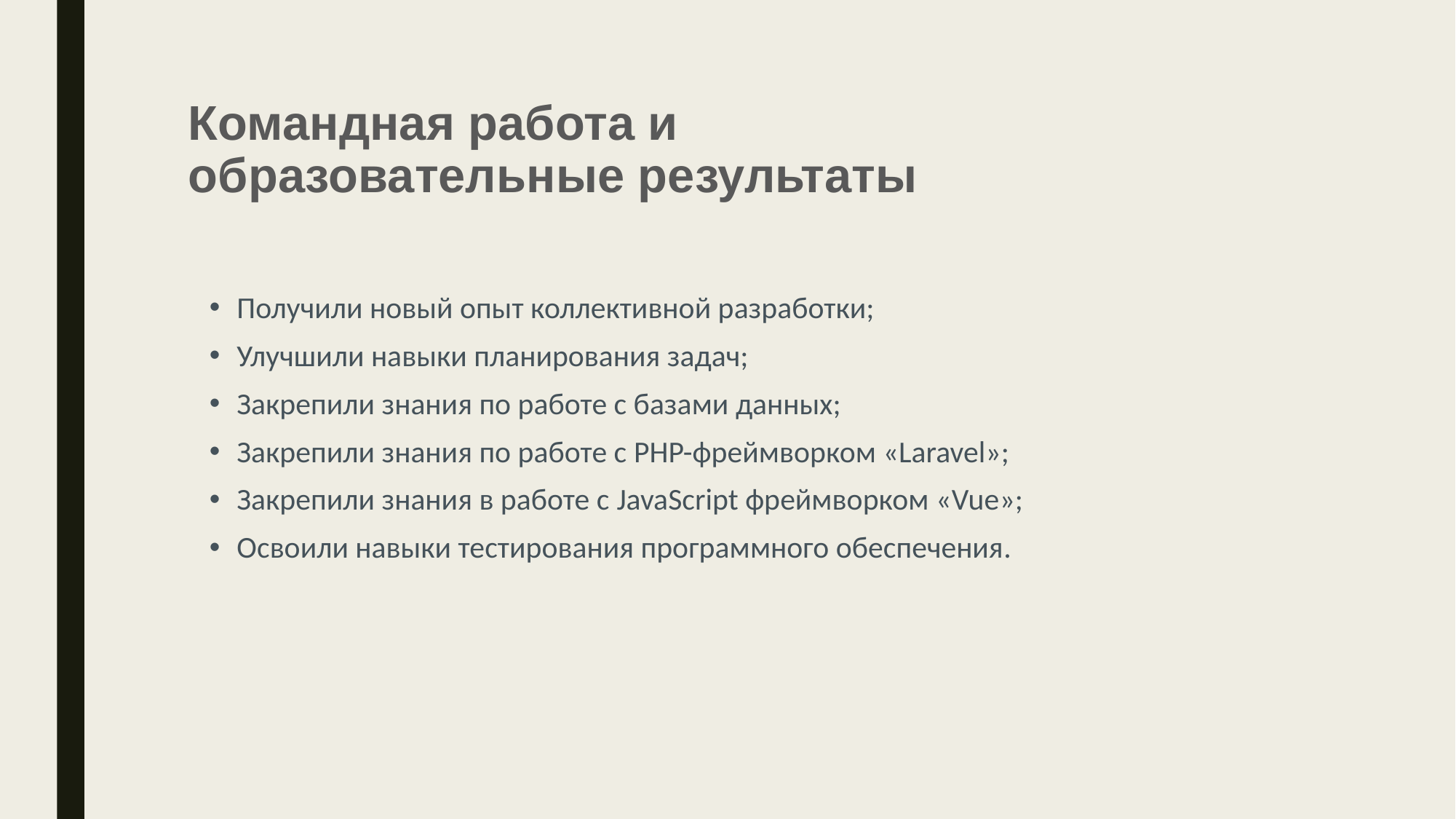

Командная работа и образовательные результаты
Получили новый опыт коллективной разработки;
Улучшили навыки планирования задач;
Закрепили знания по работе с базами данных;
Закрепили знания по работе с PHP-фреймворком «Laravel»;
Закрепили знания в работе с JavaScript фреймворком «Vue»;
Освоили навыки тестирования программного обеспечения.